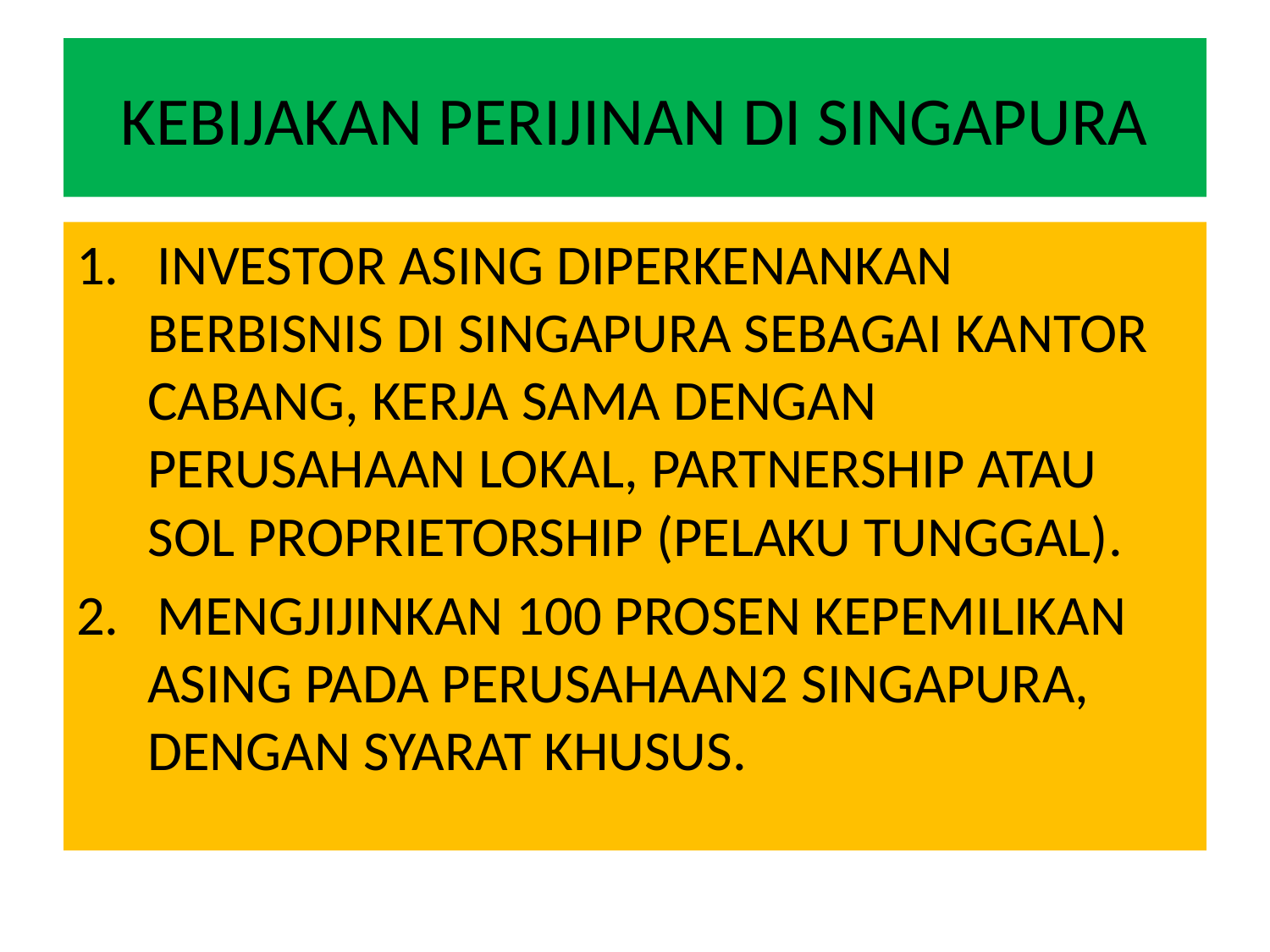

# KEBIJAKAN PERIJINAN DI SINGAPURA
1.   INVESTOR ASING DIPERKENANKAN BERBISNIS DI SINGAPURA SEBAGAI KANTOR CABANG, KERJA SAMA DENGAN PERUSAHAAN LOKAL, PARTNERSHIP ATAU SOL PROPRIETORSHIP (PELAKU TUNGGAL).
2.   MENGJIJINKAN 100 PROSEN KEPEMILIKAN ASING PADA PERUSAHAAN2 SINGAPURA, DENGAN SYARAT KHUSUS.